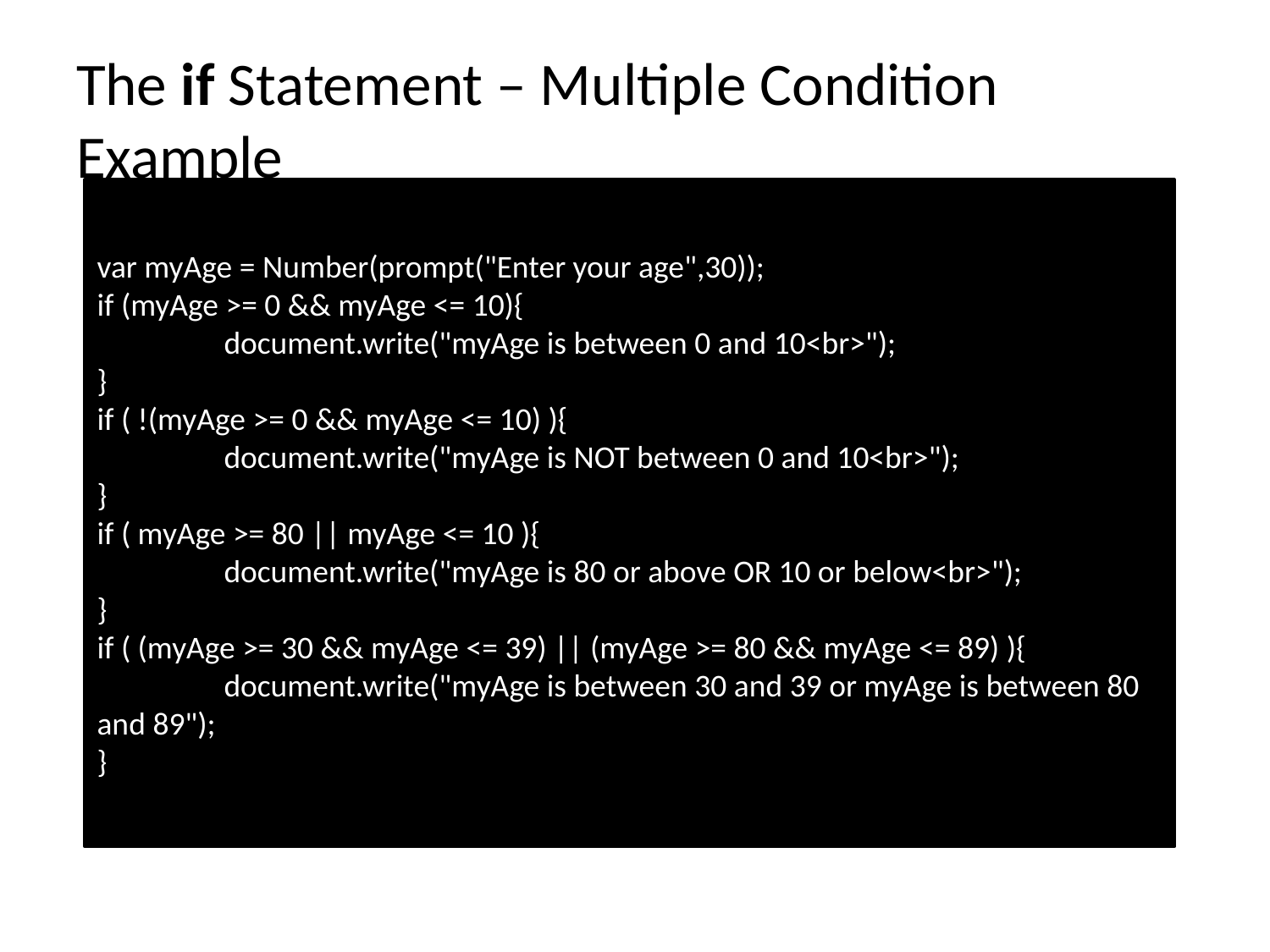

# The if Statement – Multiple Condition Example
var myAge = Number(prompt("Enter your age",30));
if (myAge >= 0 && myAge <= 10){
	document.write("myAge is between 0 and 10<br>");
}
if ( !(myAge >= 0 && myAge <= 10) ){
	document.write("myAge is NOT between 0 and 10<br>");
}
if ( myAge >= 80 || myAge <= 10 ){
	document.write("myAge is 80 or above OR 10 or below<br>");
}
if ( (myAge >= 30 && myAge <= 39) || (myAge >= 80 && myAge <= 89) ){
	document.write("myAge is between 30 and 39 or myAge is between 80 and 89");
}